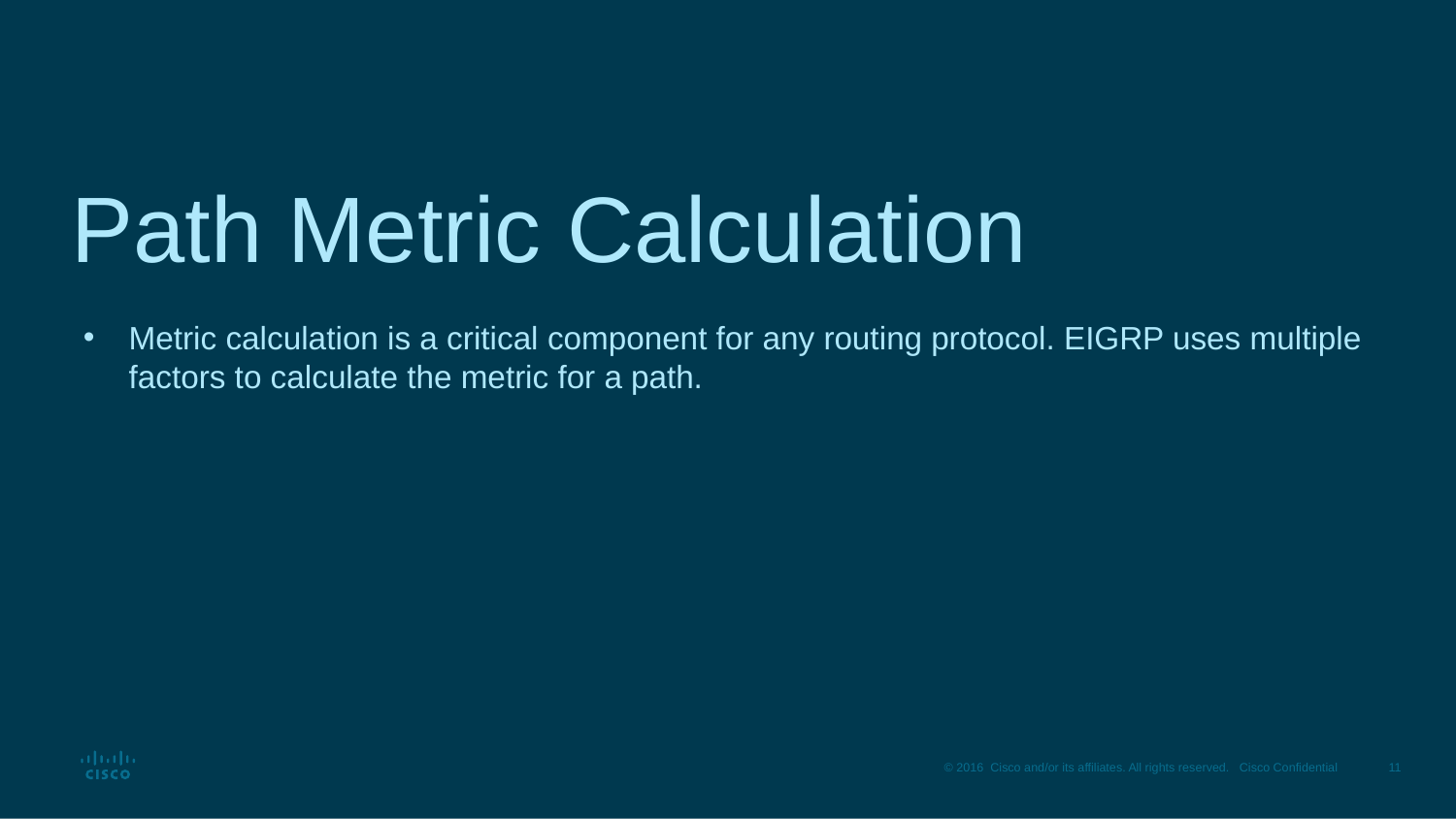

# Path Metric Calculation
Metric calculation is a critical component for any routing protocol. EIGRP uses multiple factors to calculate the metric for a path.